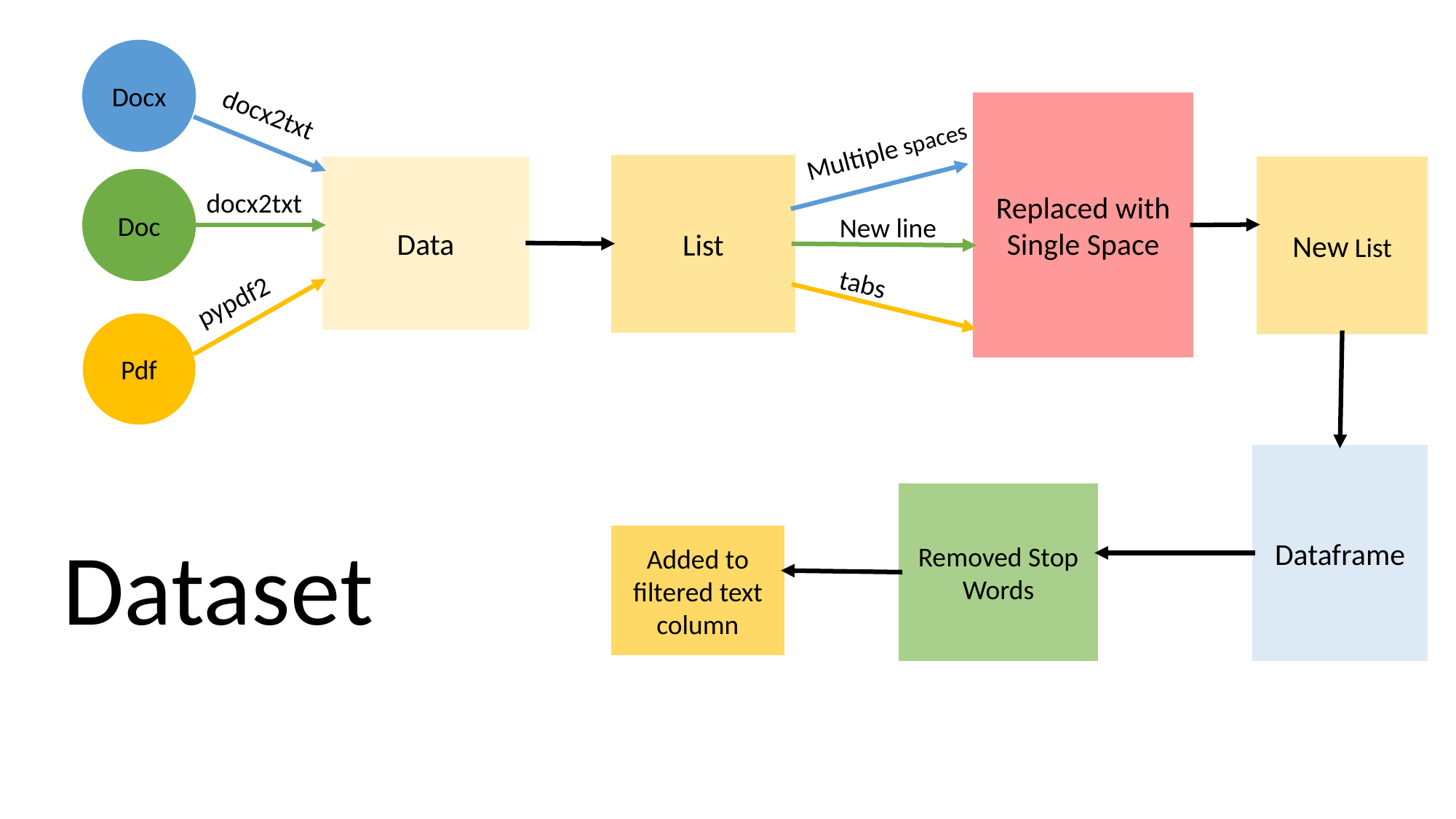

Docx
Replaced with Single Space
docx2txt
Multiple spaces
List
Data
New List
Doc
docx2txt
New line
pypdf2
tabs
Pdf
Dataframe
Removed Stop Words
Dataset
Added to filtered text column